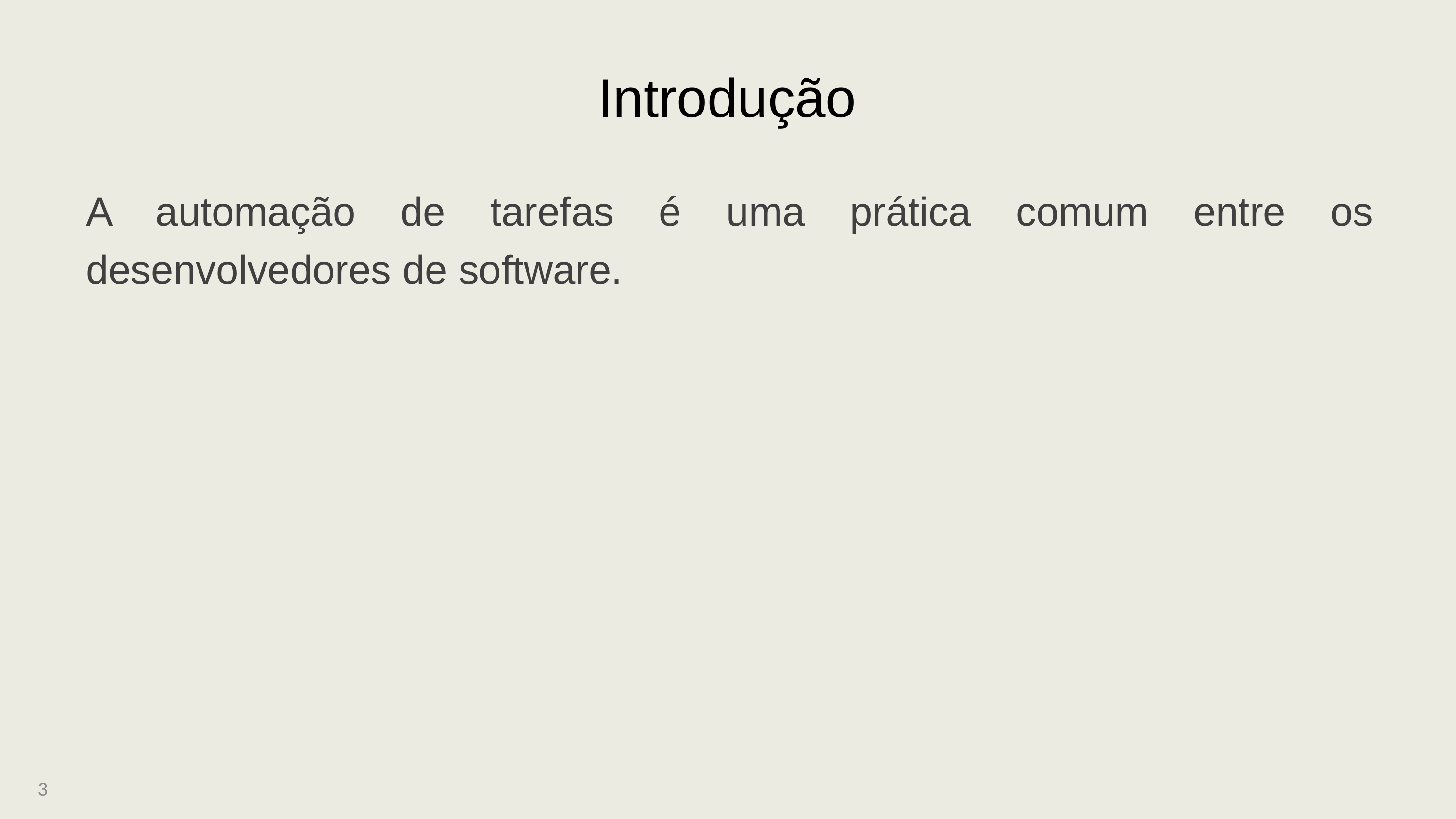

Introdução
A automação de tarefas é uma prática comum entre os desenvolvedores de software.
3